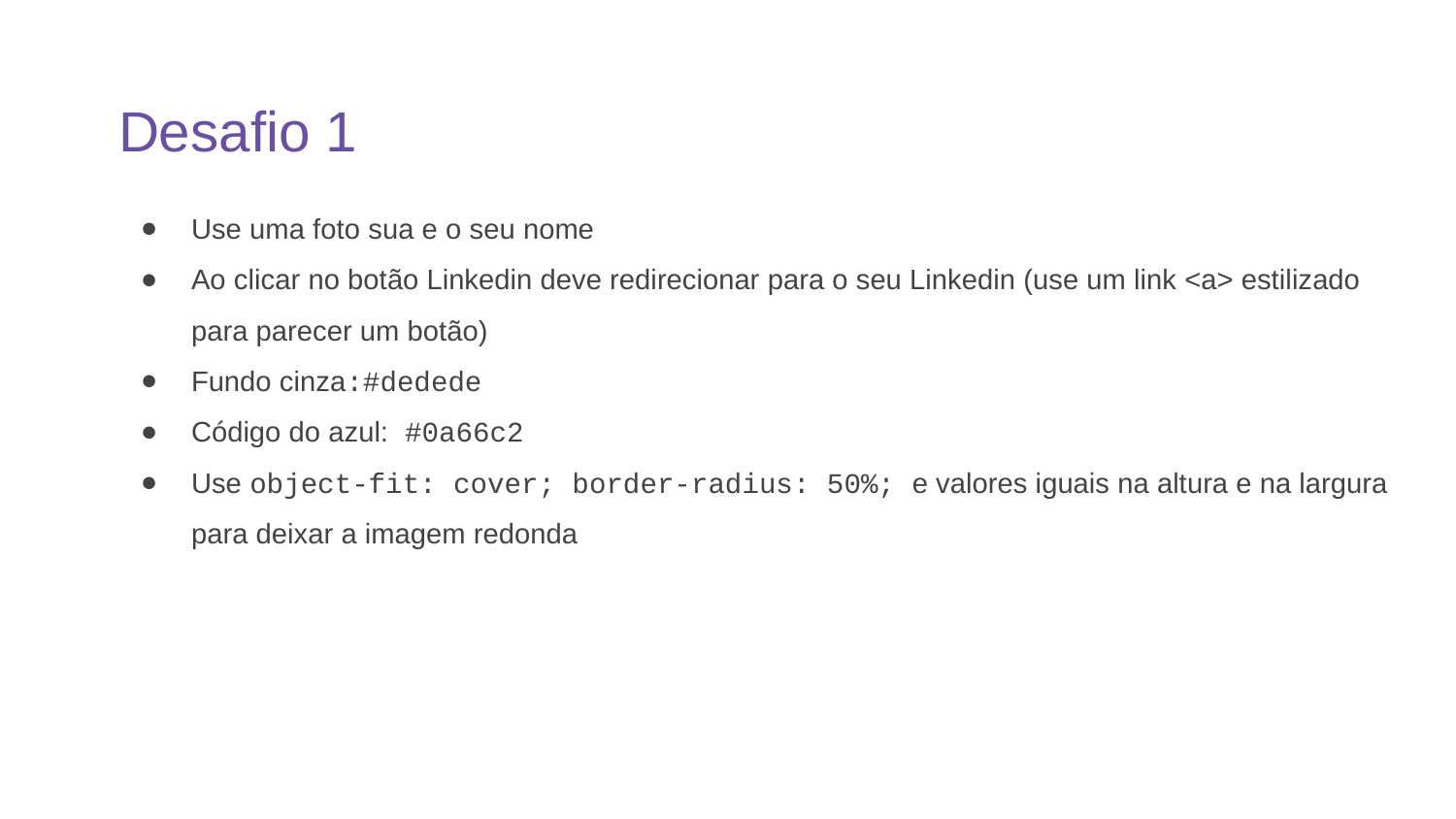

Desafio 1
Use uma foto sua e o seu nome
Ao clicar no botão Linkedin deve redirecionar para o seu Linkedin (use um link <a> estilizado para parecer um botão)
Fundo cinza:#dedede
Código do azul:  #0a66c2
Use object-fit: cover; border-radius: 50%; e valores iguais na altura e na largura para deixar a imagem redonda